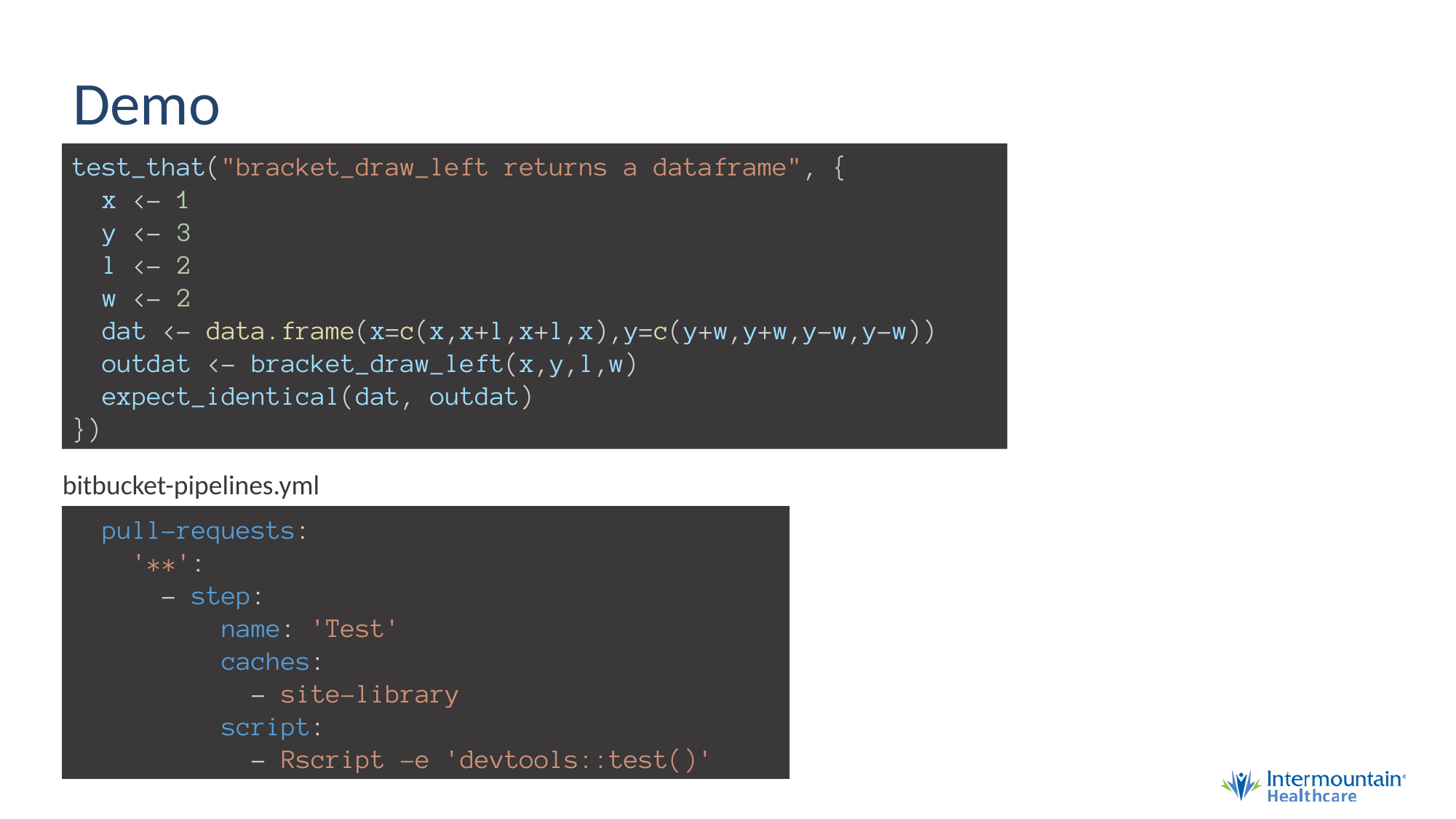

# Demo
test_that("bracket_draw_left returns a dataframe", {
  x <- 1
  y <- 3
  l <- 2
  w <- 2
  dat <- data.frame(x=c(x,x+l,x+l,x),y=c(y+w,y+w,y-w,y-w))
  outdat <- bracket_draw_left(x,y,l,w)
  expect_identical(dat, outdat)
})
bitbucket-pipelines.yml
  pull-requests:
    '**':
      - step:
          name: 'Test'
          caches:
            - site-library
          script:
            - Rscript -e 'devtools::test()'